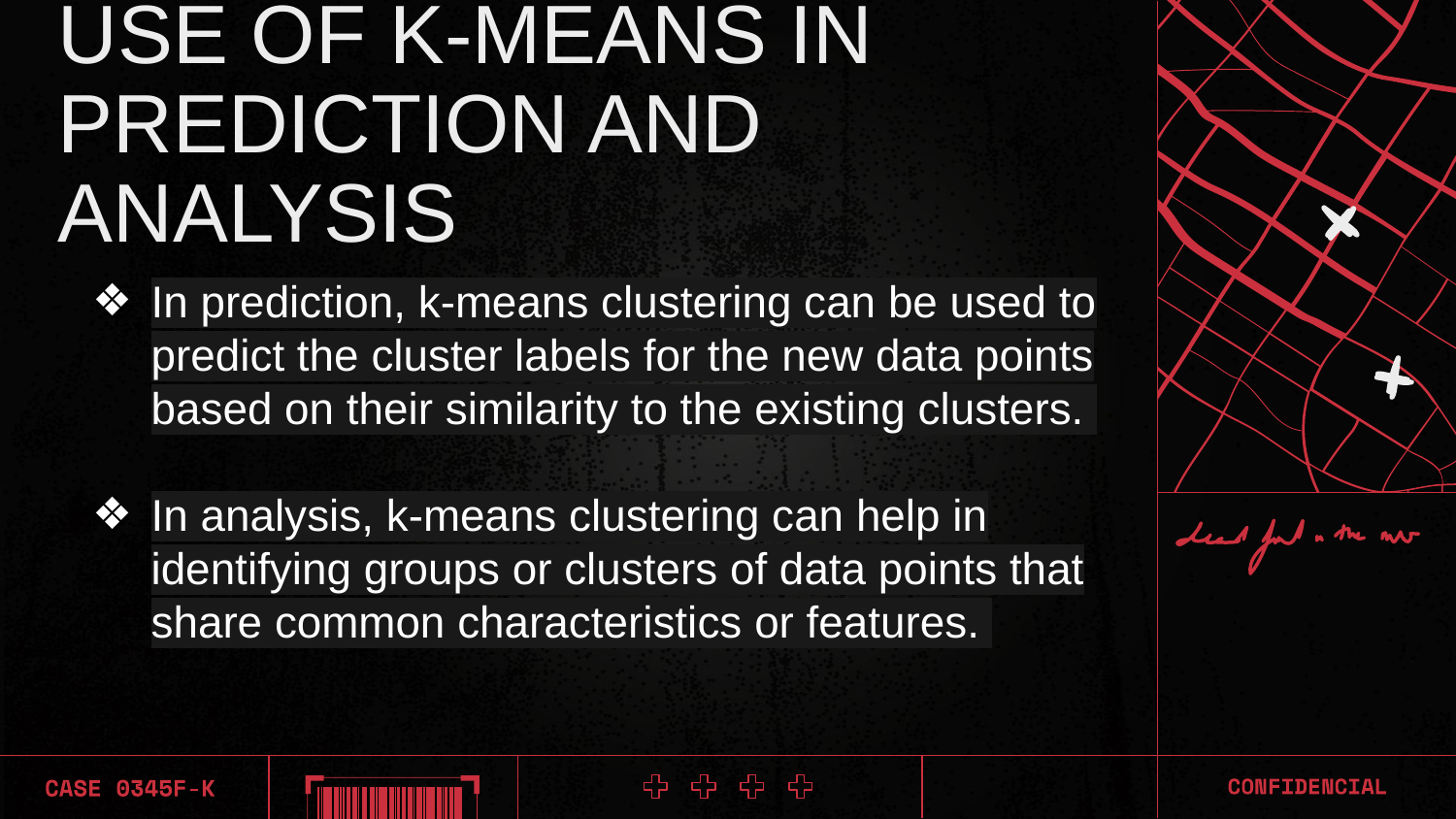

# USE OF K-MEANS IN PREDICTION AND ANALYSIS
In prediction, k-means clustering can be used to predict the cluster labels for the new data points based on their similarity to the existing clusters.

In analysis, k-means clustering can help in identifying groups or clusters of data points that share common characteristics or features.